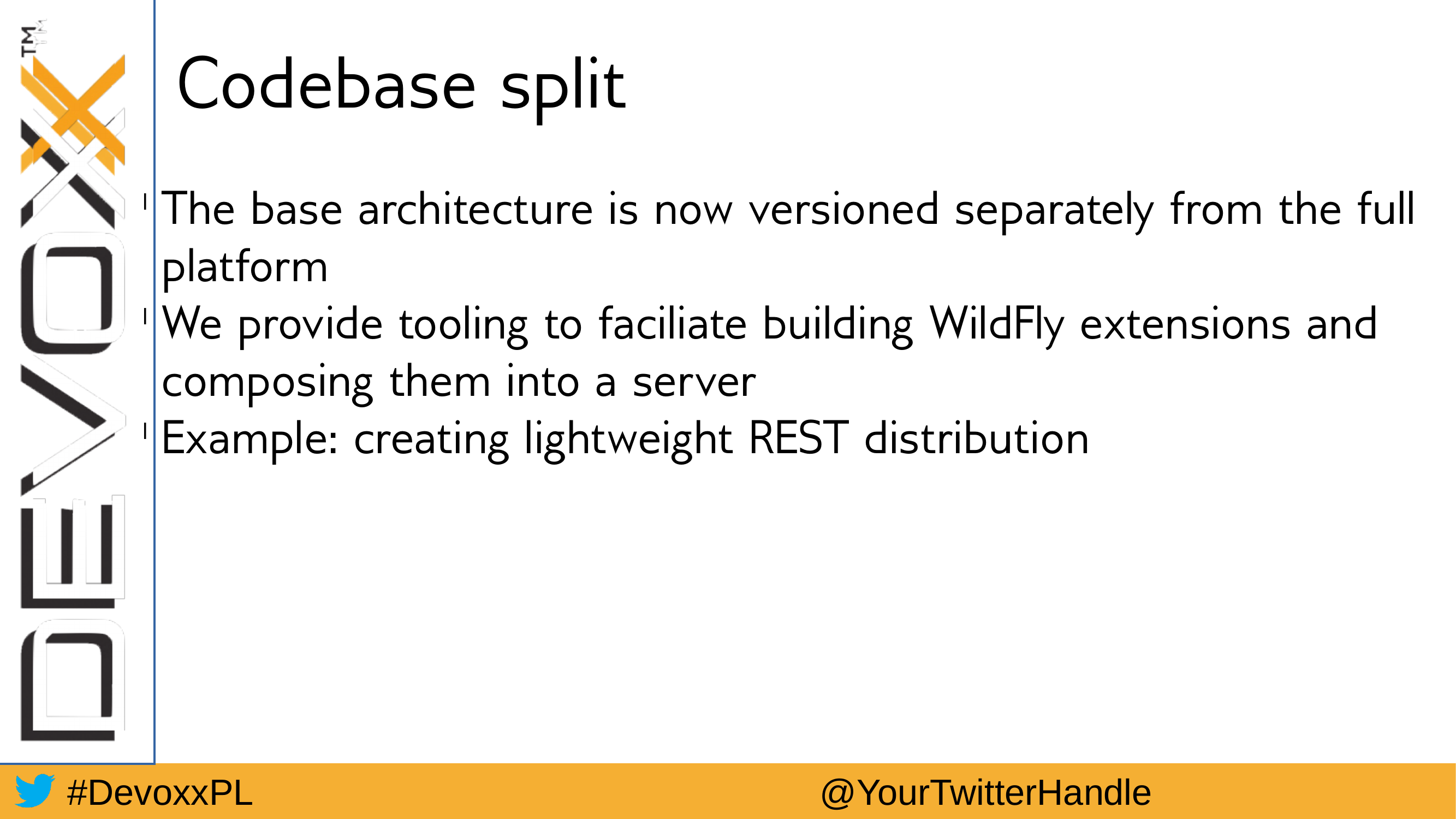

Codebase split
The base architecture is now versioned separately from the full platform
We provide tooling to faciliate building WildFly extensions and composing them into a server
Example: creating lightweight REST distribution